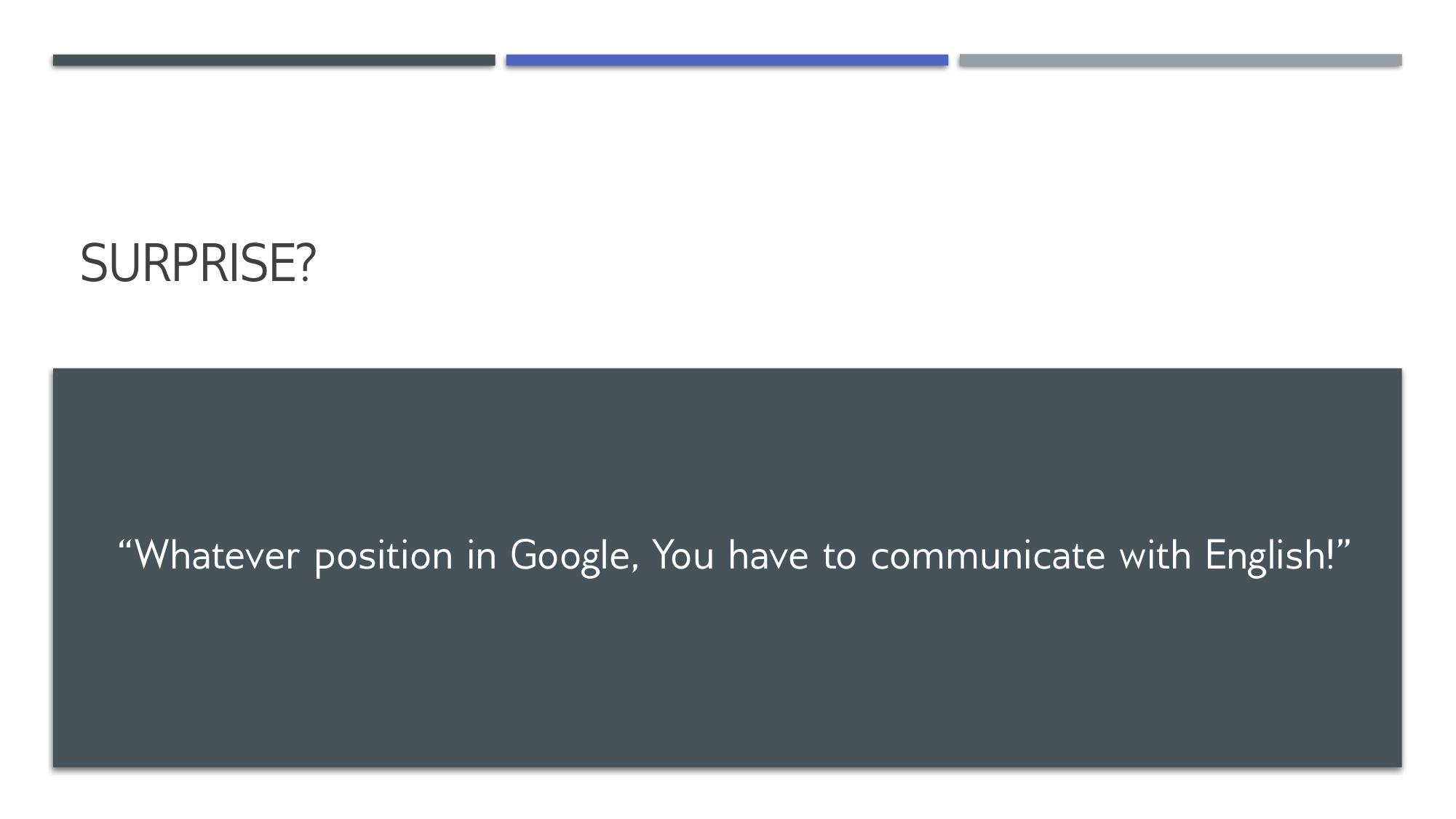

# Surprise?

“Whatever position in Google, You have to communicate with English!”